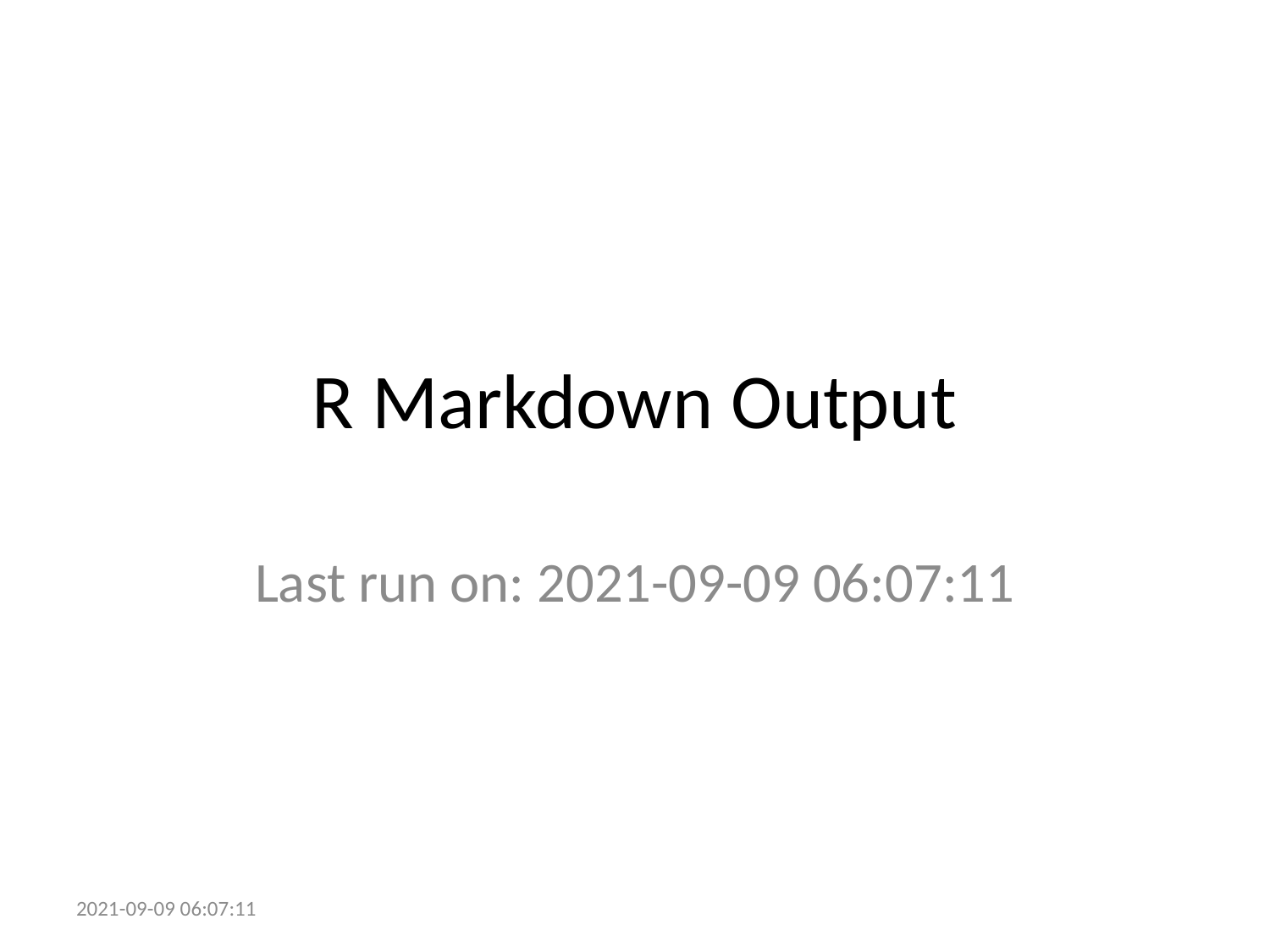

# R Markdown Output
Last run on: 2021-09-09 06:07:11
2021-09-09 06:07:11